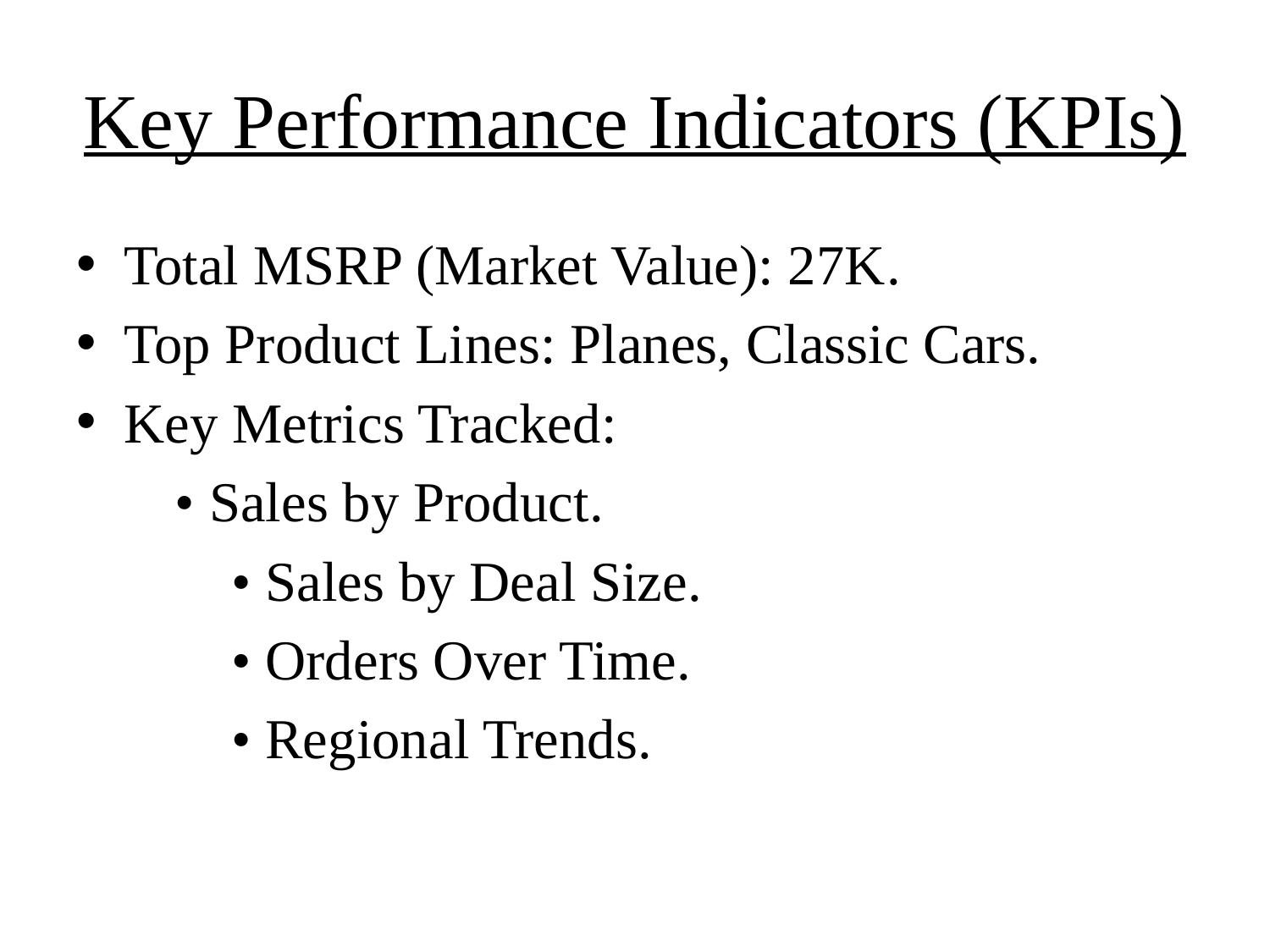

# Key Performance Indicators (KPIs)
Total MSRP (Market Value): 27K.
Top Product Lines: Planes, Classic Cars.
Key Metrics Tracked:
       • Sales by Product.
	  • Sales by Deal Size.
	  • Orders Over Time.
	  • Regional Trends.